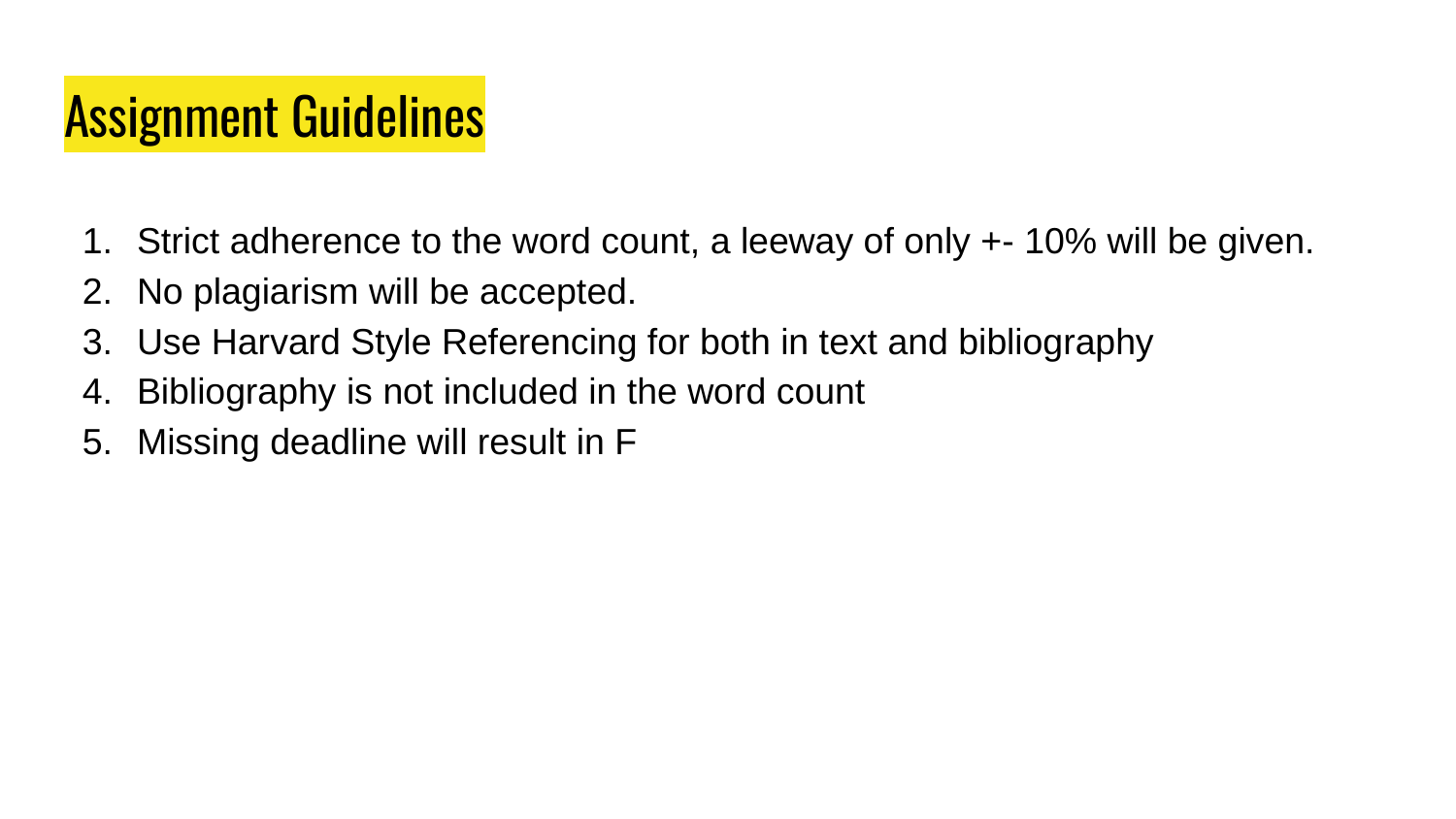

# Assignment Guidelines
Strict adherence to the word count, a leeway of only +- 10% will be given.
No plagiarism will be accepted.
Use Harvard Style Referencing for both in text and bibliography
Bibliography is not included in the word count
Missing deadline will result in F